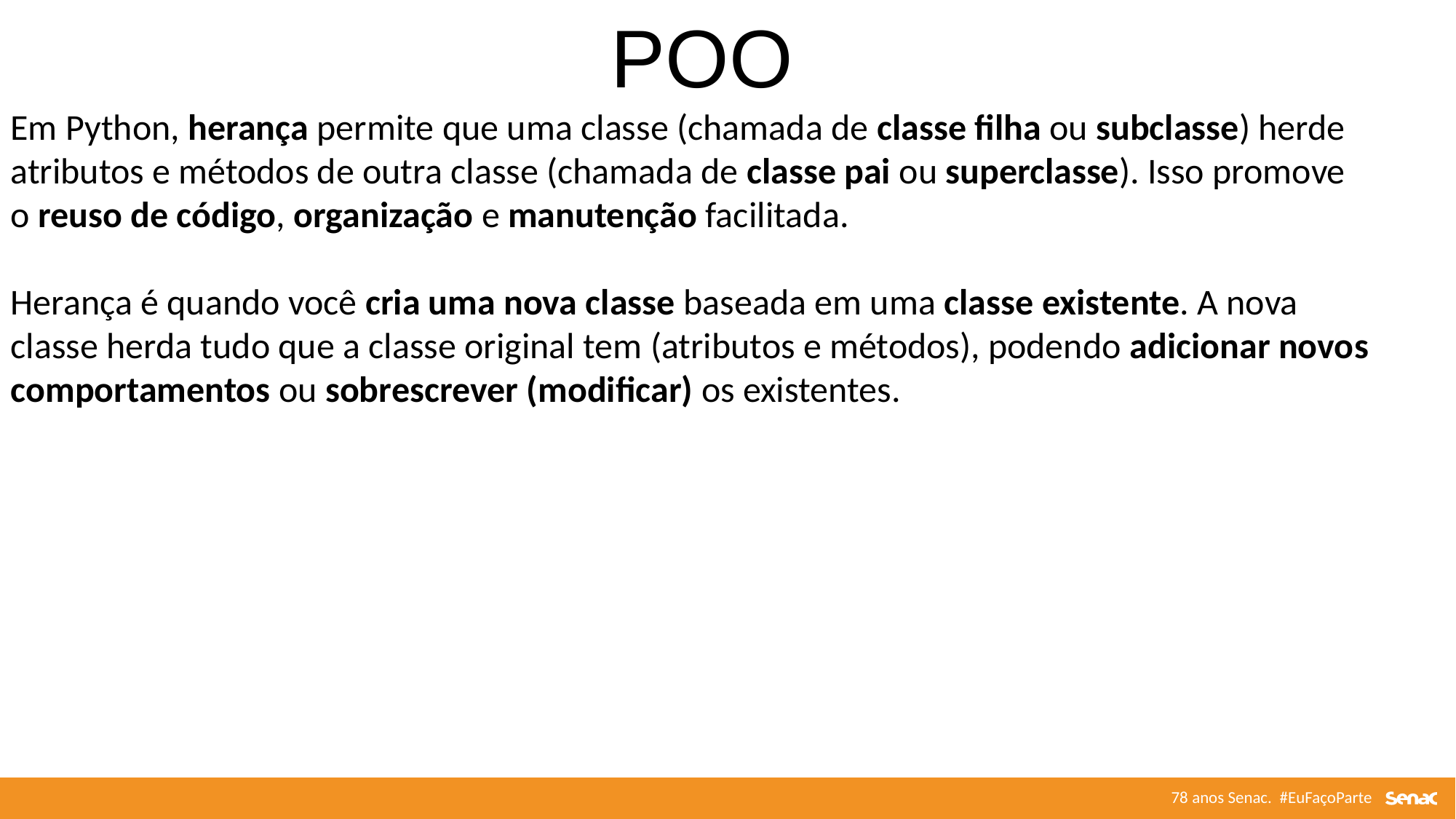

POO
Em Python, herança permite que uma classe (chamada de classe filha ou subclasse) herde atributos e métodos de outra classe (chamada de classe pai ou superclasse). Isso promove o reuso de código, organização e manutenção facilitada.

Herança é quando você cria uma nova classe baseada em uma classe existente. A nova classe herda tudo que a classe original tem (atributos e métodos), podendo adicionar novos comportamentos ou sobrescrever (modificar) os existentes.